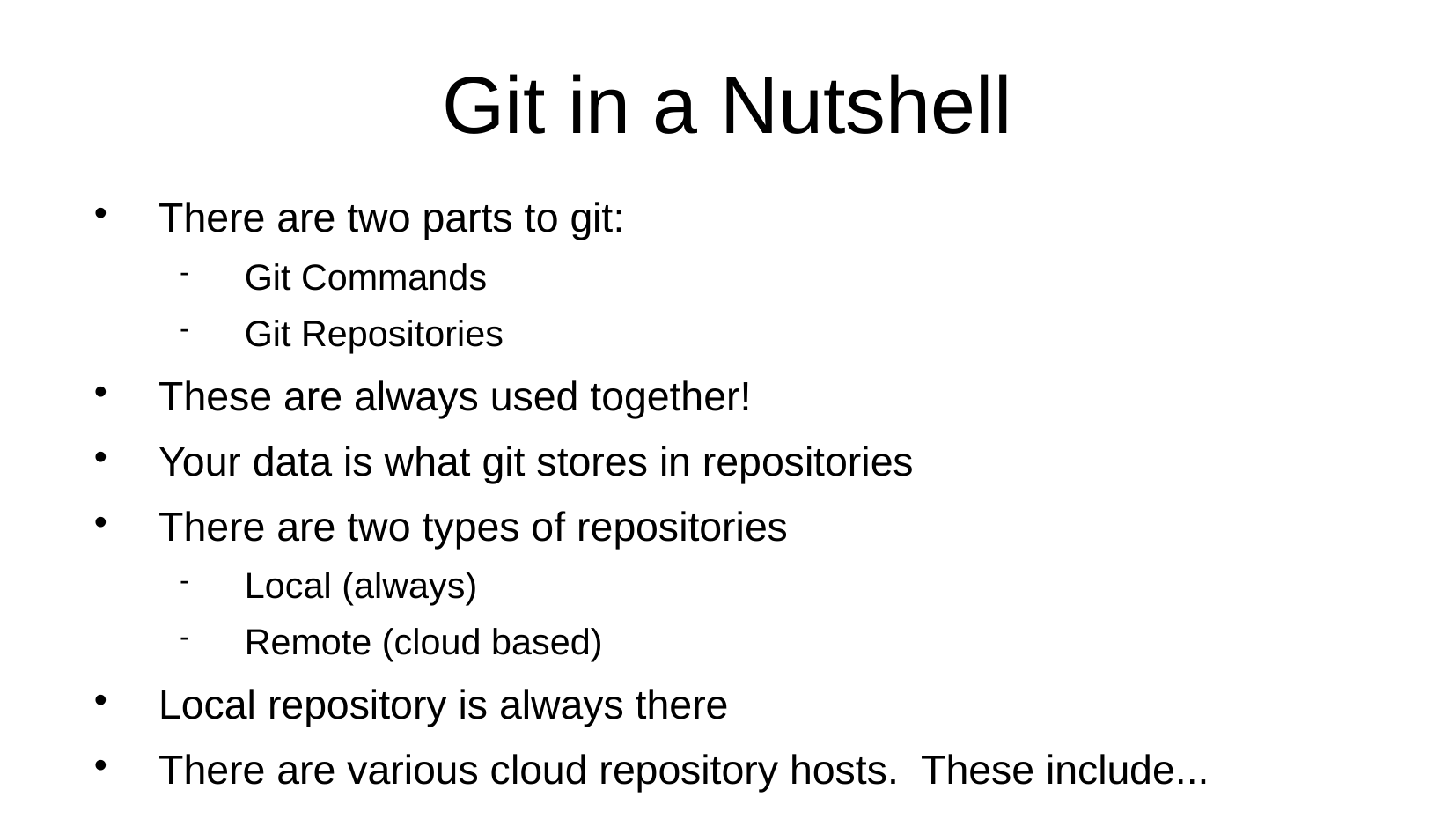

Git in a Nutshell
There are two parts to git:
Git Commands
Git Repositories
These are always used together!
Your data is what git stores in repositories
There are two types of repositories
Local (always)
Remote (cloud based)
Local repository is always there
There are various cloud repository hosts.  These include...